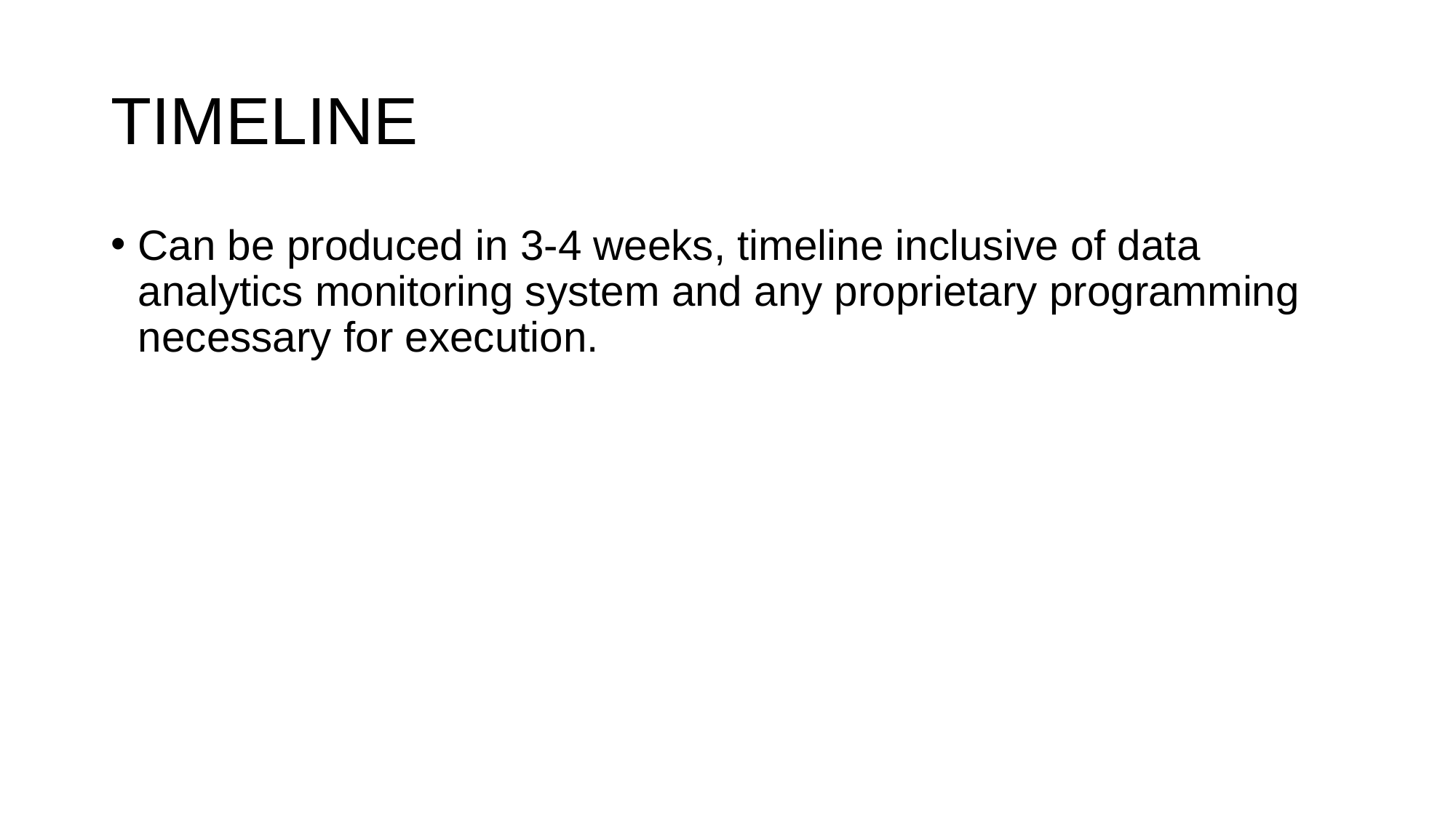

# TIMELINE
Can be produced in 3-4 weeks, timeline inclusive of data analytics monitoring system and any proprietary programming necessary for execution.